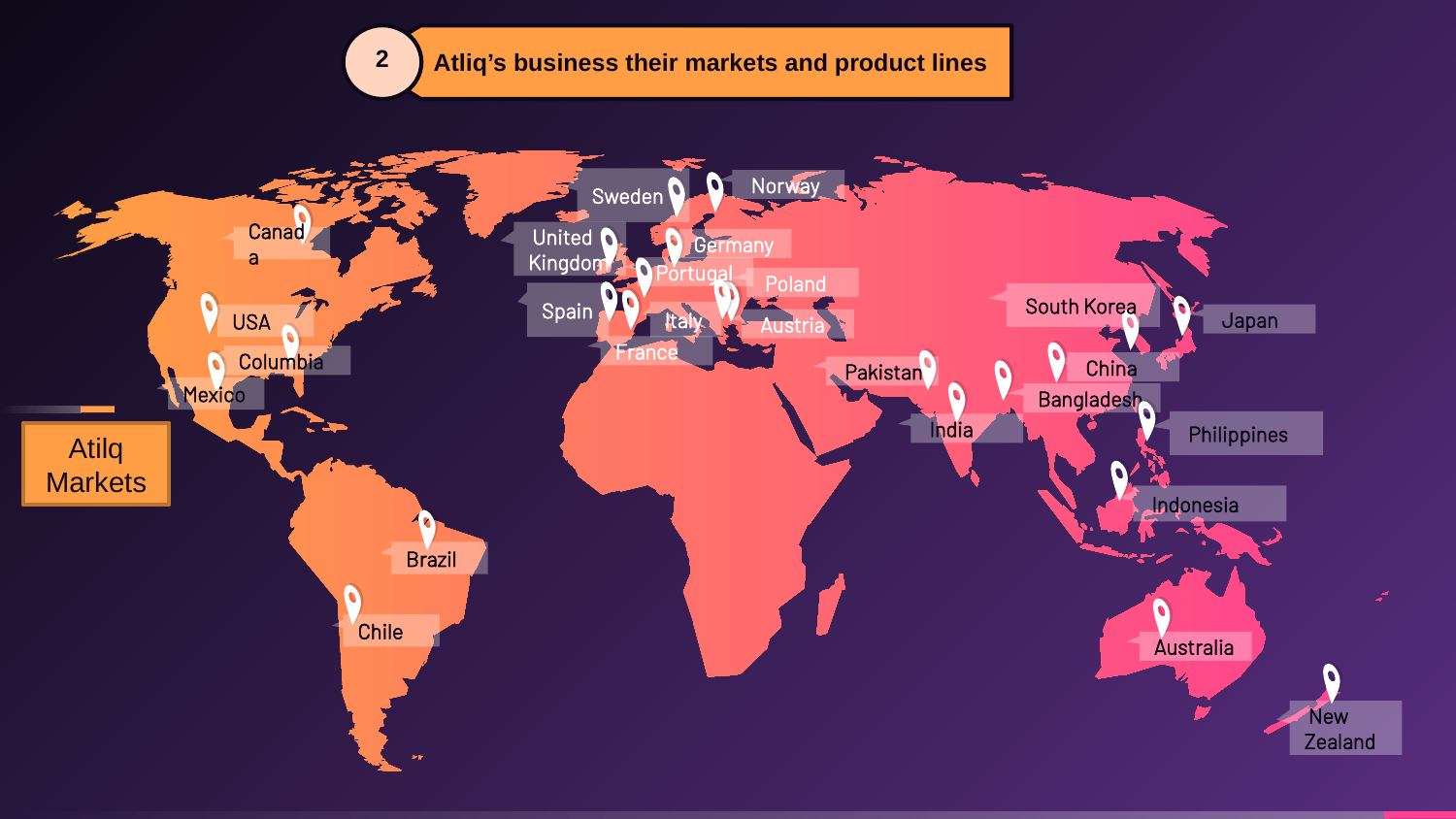

2

Atliq’s business their markets and product lines

Sweden
 Norway

 United Kingdom

Canada
Germany

 Portugal
 Poland

Spain
 South Korea

Italy
 Japan
USA

 Austria

France

Columbia

 China
 Pakistan

Mexico

Bangladesh

 Philippines
 India
Atilq Markets

 Indonesia

Brazil

Chile
Australia

 New Zealand